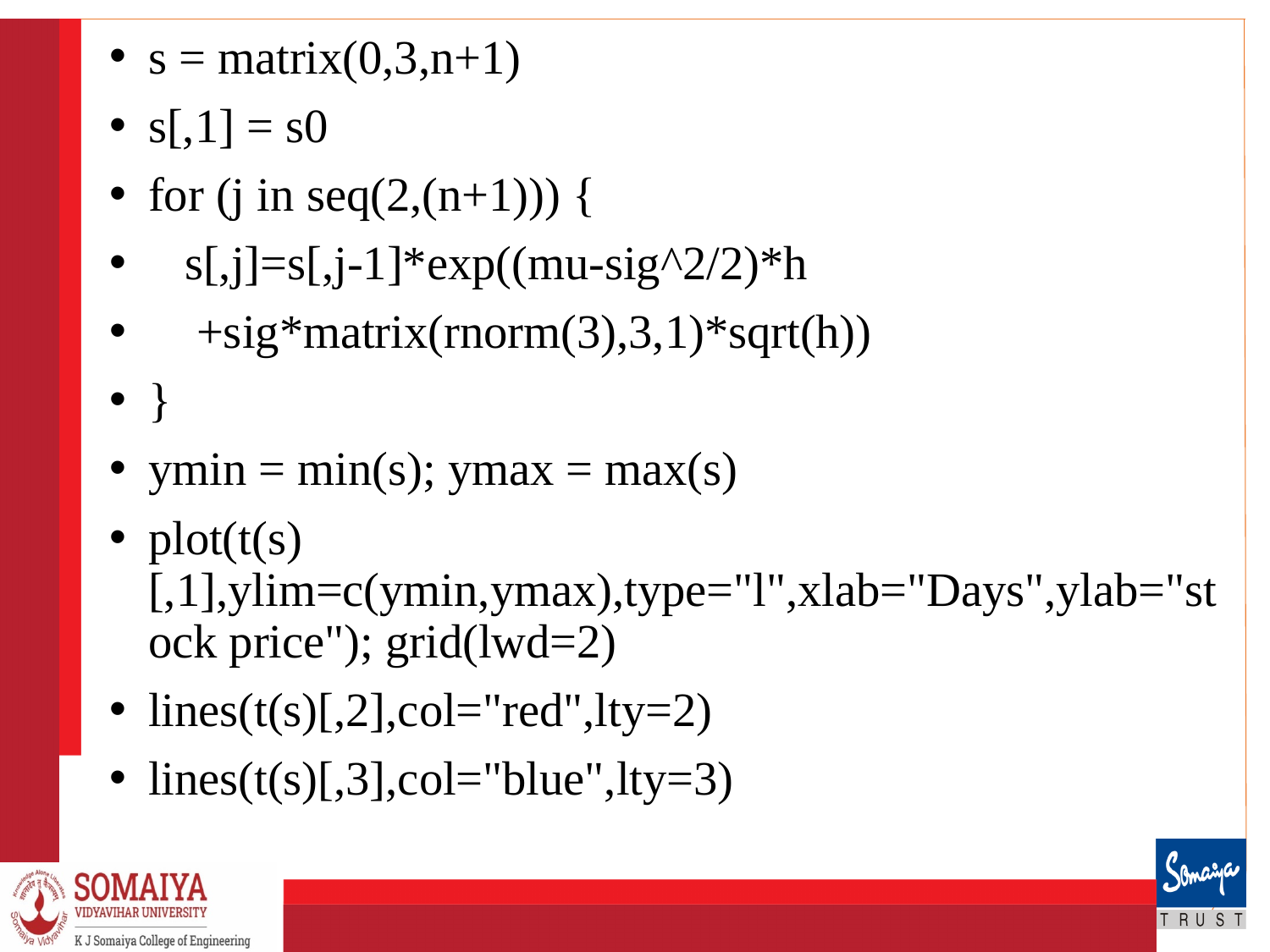

s = matrix(0,3,n+1)
s[,1] = s0
for (j in seq(2,(n+1))) {
   s[,j]=s[,j-1]*exp((mu-sig^2/2)*h
    +sig*matrix(rnorm(3),3,1)*sqrt(h))
}
ymin = min(s); ymax = max(s)
plot(t(s)[,1],ylim=c(ymin,ymax),type="l",xlab="Days",ylab="stock price"); grid(lwd=2)
lines(t(s)[,2],col="red",lty=2)
lines(t(s)[,3],col="blue",lty=3)